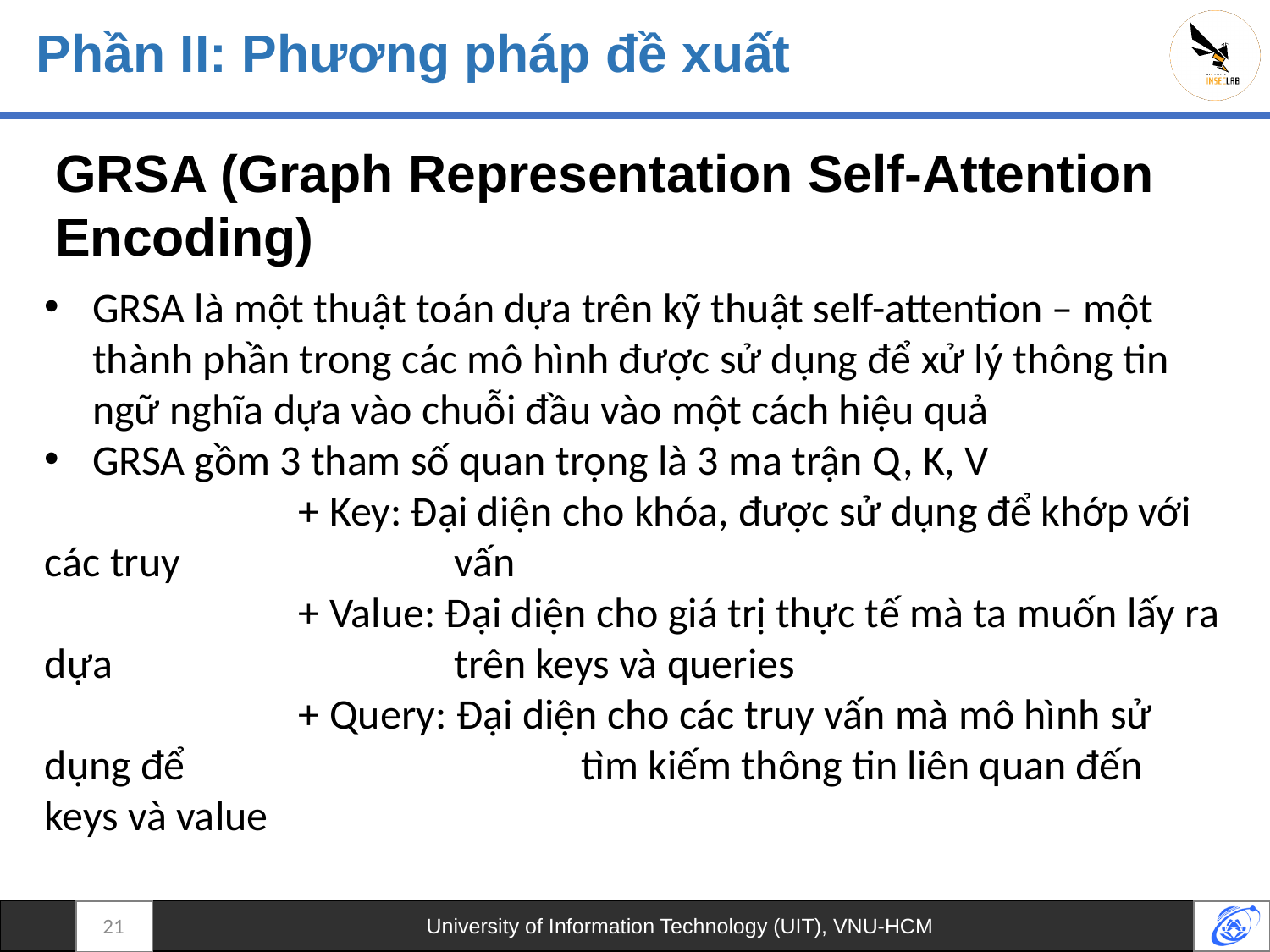

# Phần II: Phương pháp đề xuất
GRSA (Graph Representation Self-Attention Encoding)
GRSA là một thuật toán dựa trên kỹ thuật self-attention – một thành phần trong các mô hình được sử dụng để xử lý thông tin ngữ nghĩa dựa vào chuỗi đầu vào một cách hiệu quả
GRSA gồm 3 tham số quan trọng là 3 ma trận Q, K, V
		+ Key: Đại diện cho khóa, được sử dụng để khớp với các truy 		   vấn
		+ Value: Đại diện cho giá trị thực tế mà ta muốn lấy ra dựa 			   trên keys và queries
		+ Query: Đại diện cho các truy vấn mà mô hình sử dụng để 			   tìm kiếm thông tin liên quan đến keys và value
21